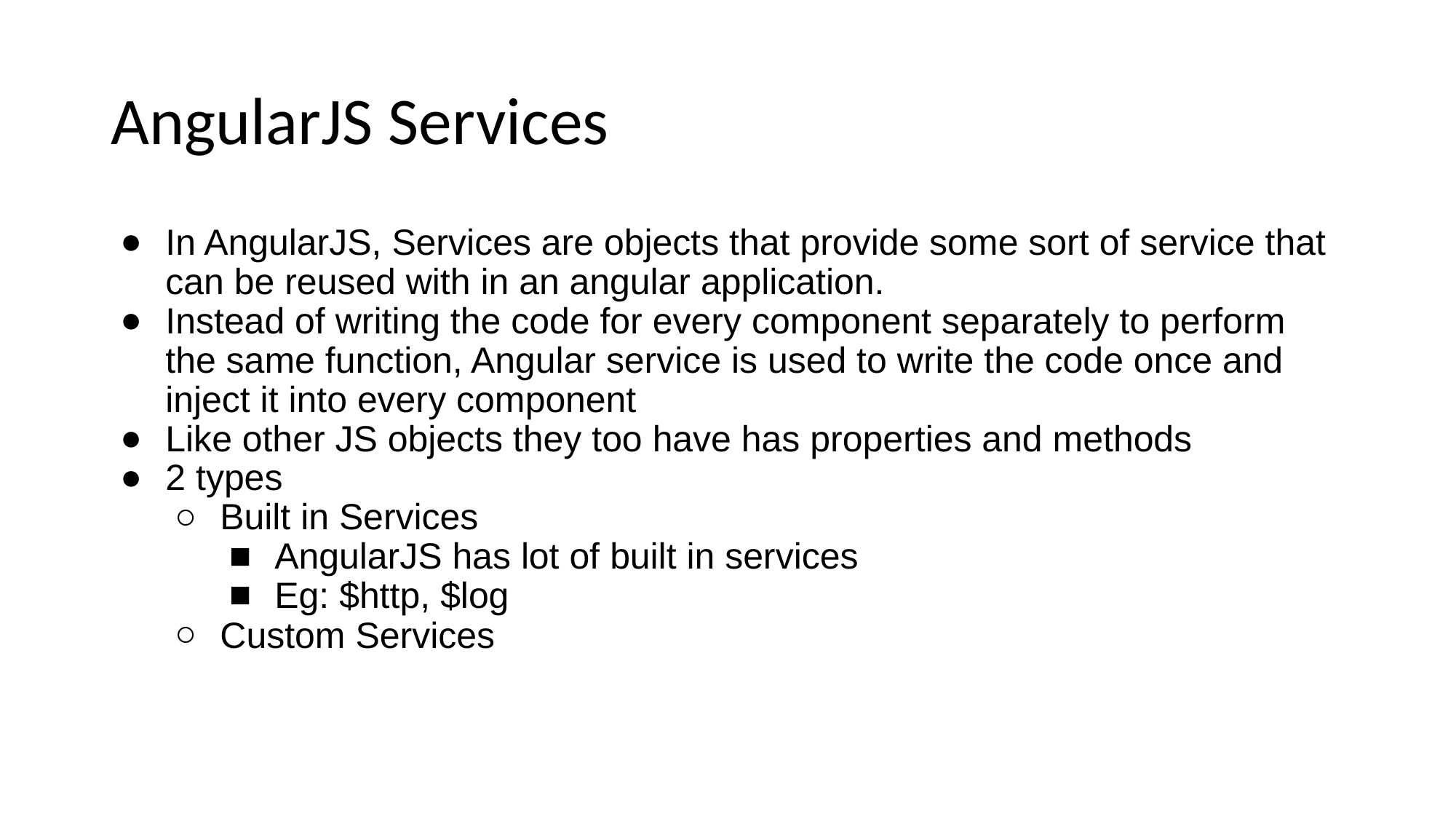

# AngularJS Services
In AngularJS, Services are objects that provide some sort of service that can be reused with in an angular application.
Instead of writing the code for every component separately to perform the same function, Angular service is used to write the code once and inject it into every component
Like other JS objects they too have has properties and methods
2 types
Built in Services
AngularJS has lot of built in services
Eg: $http, $log
Custom Services